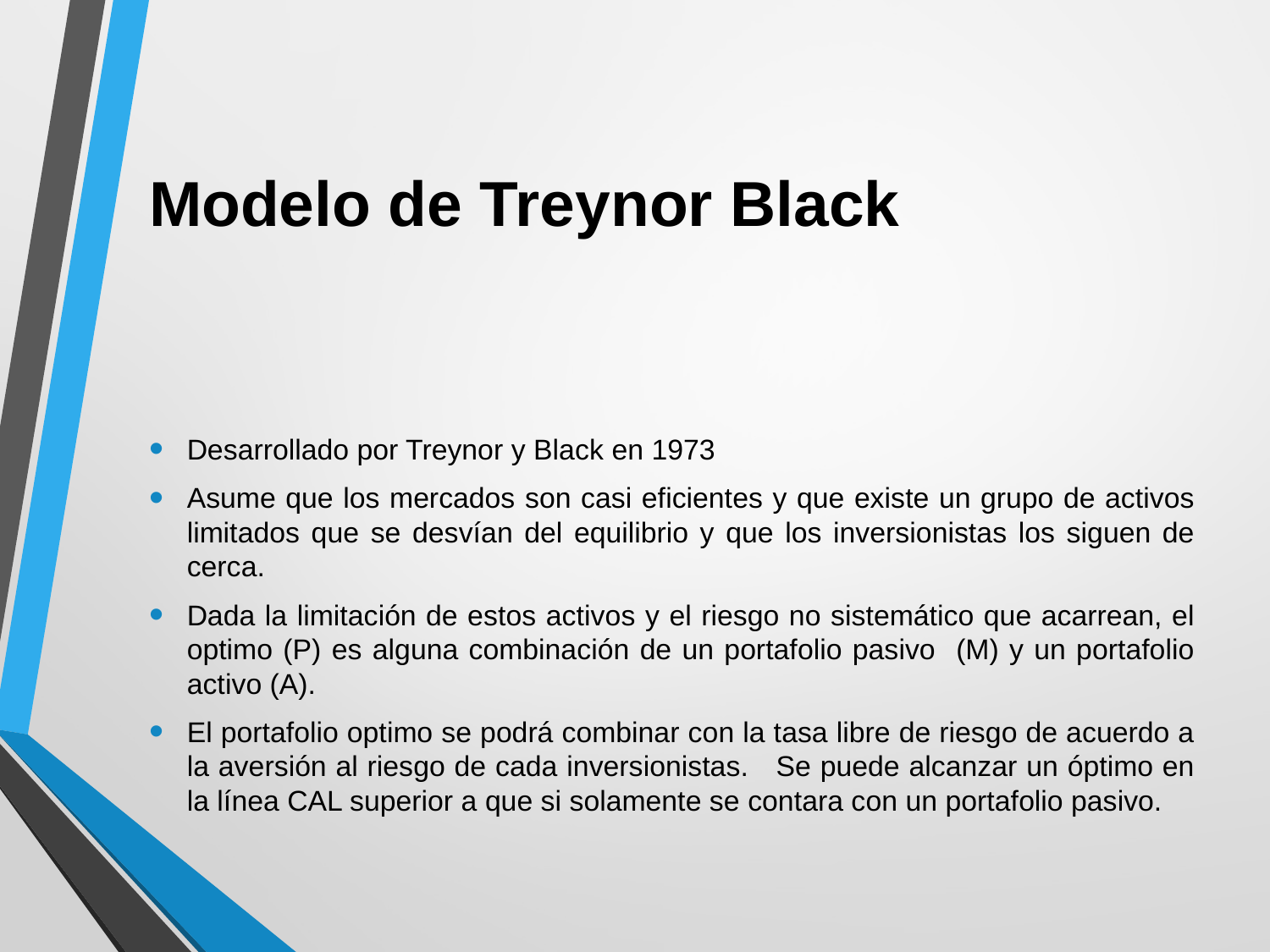

# Modelo de Treynor Black

Desarrollado por Treynor y Black en 1973
Asume que los mercados son casi eficientes y que existe un grupo de activos limitados que se desvían del equilibrio y que los inversionistas los siguen de cerca.
Dada la limitación de estos activos y el riesgo no sistemático que acarrean, el optimo (P) es alguna combinación de un portafolio pasivo  (M) y un portafolio activo (A).
El portafolio optimo se podrá combinar con la tasa libre de riesgo de acuerdo a la aversión al riesgo de cada inversionistas.   Se puede alcanzar un óptimo en la línea CAL superior a que si solamente se contara con un portafolio pasivo.